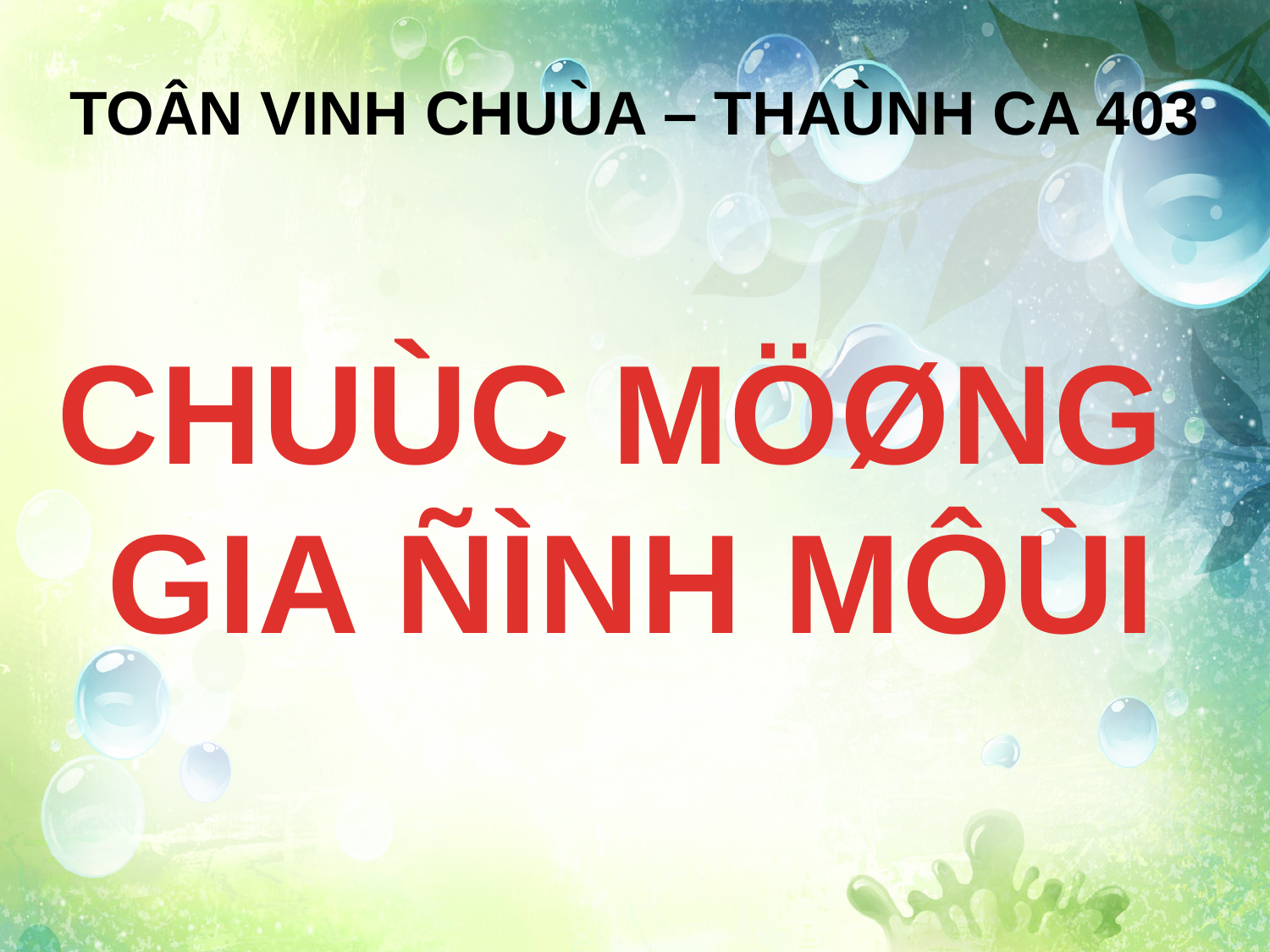

TOÂN VINH CHUÙA – THAÙNH CA 403
CHUÙC MÖØNG
GIA ÑÌNH MÔÙI